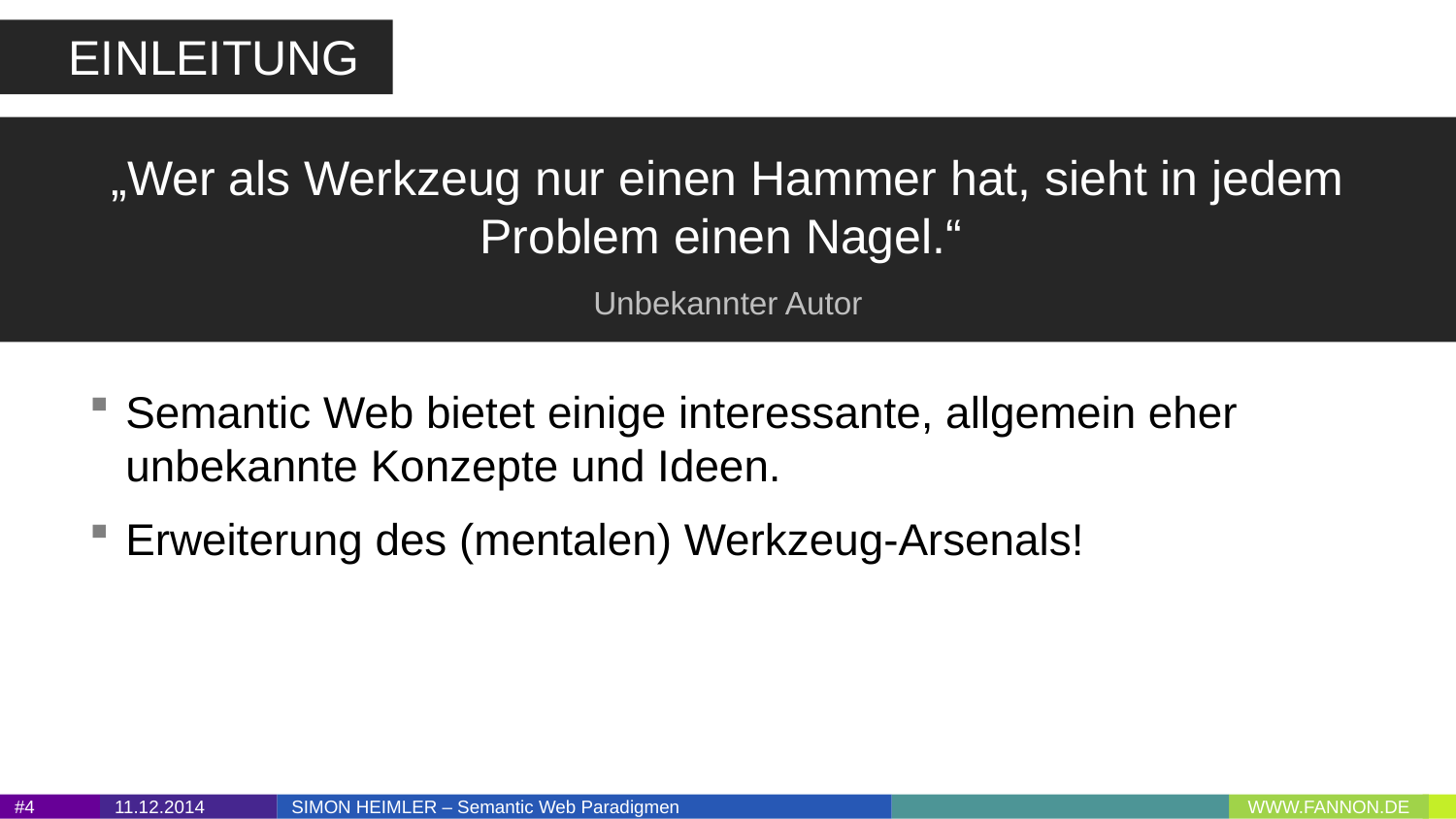

EINLEITUNG

„Wer als Werkzeug nur einen Hammer hat, sieht in jedem Problem einen Nagel.“
Unbekannter Autor
Semantic Web bietet einige interessante, allgemein eher unbekannte Konzepte und Ideen.
Erweiterung des (mentalen) Werkzeug-Arsenals!